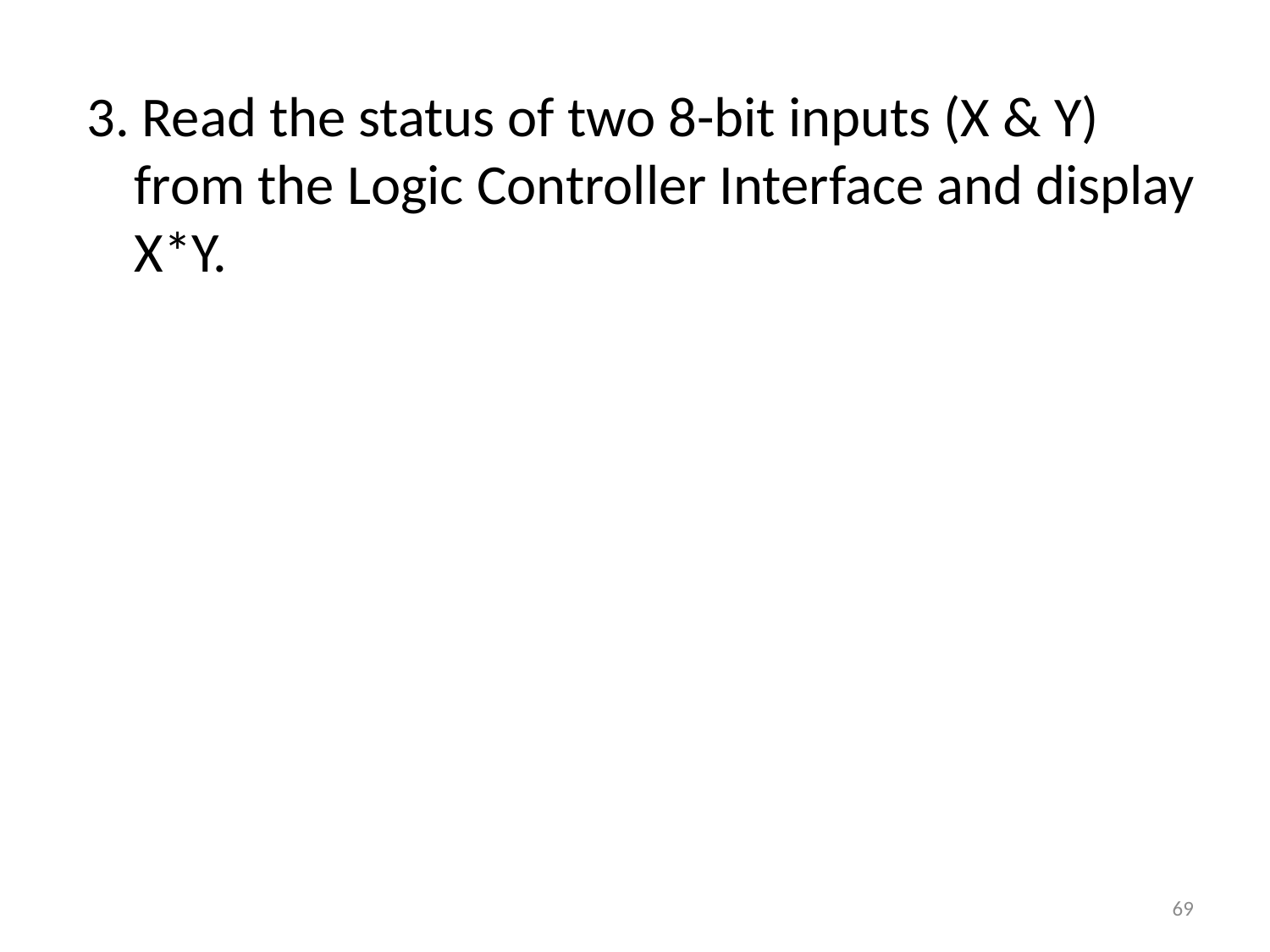

3. Read the status of two 8-bit inputs (X & Y) from the Logic Controller Interface and display X*Y.
69